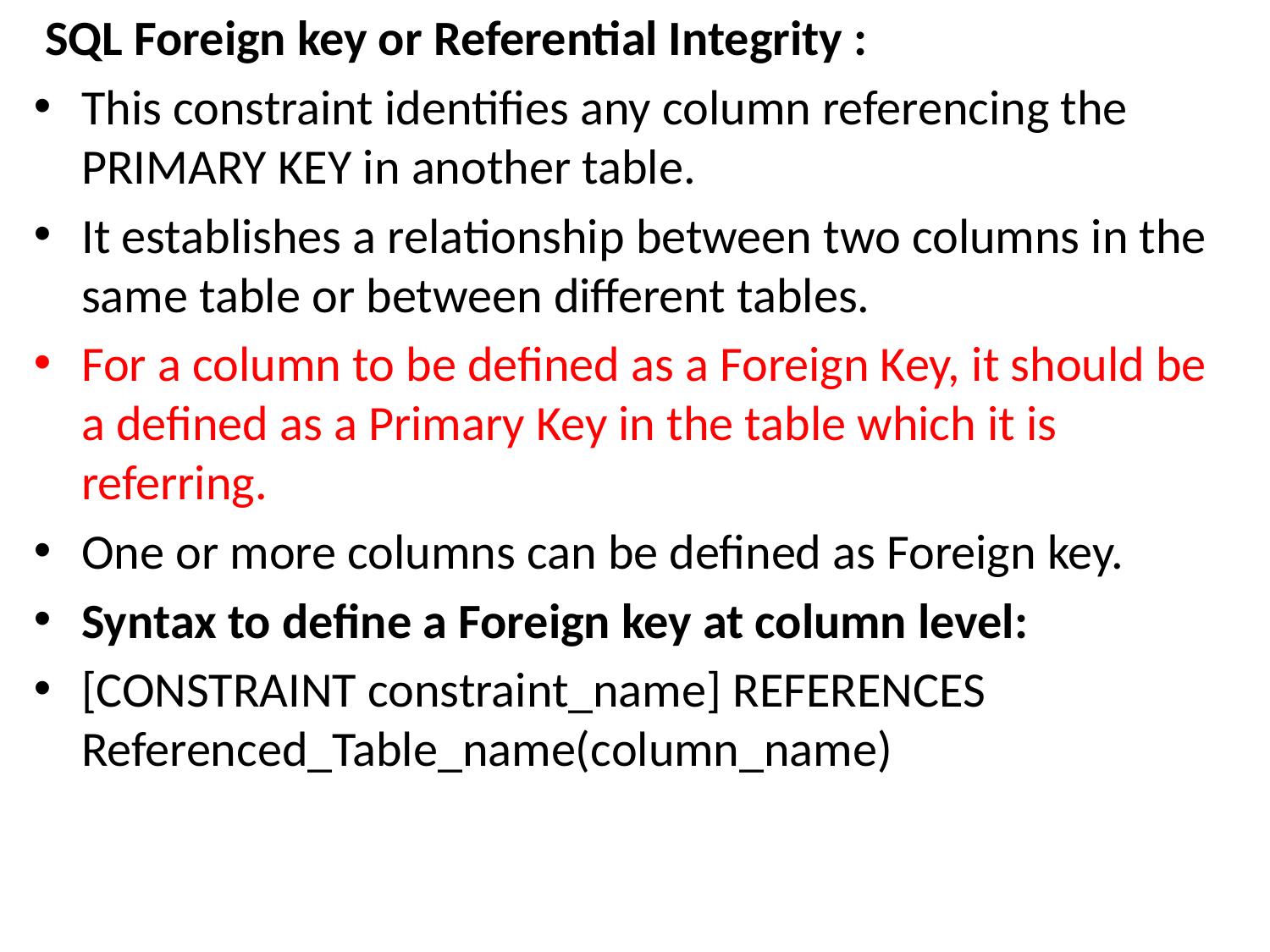

SQL Foreign key or Referential Integrity :
This constraint identifies any column referencing the PRIMARY KEY in another table.
It establishes a relationship between two columns in the same table or between different tables.
For a column to be defined as a Foreign Key, it should be a defined as a Primary Key in the table which it is referring.
One or more columns can be defined as Foreign key.
Syntax to define a Foreign key at column level:
[CONSTRAINT constraint_name] REFERENCES Referenced_Table_name(column_name)